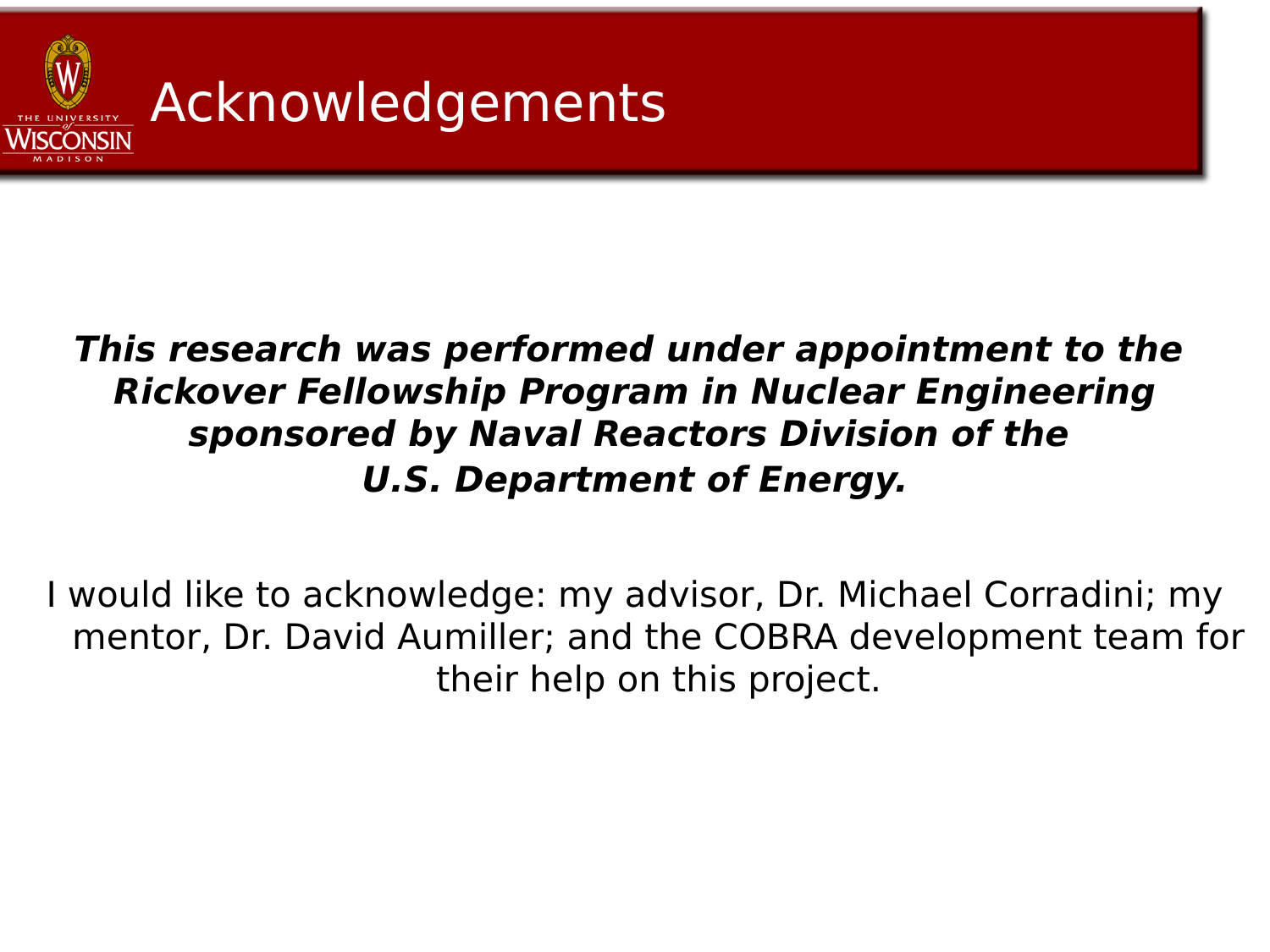

I would like to acknowledge: my advisor, Dr. Michael Corradini; my mentor, Dr. David Aumiller; and the COBRA development team for their help on this project.

09/24/10